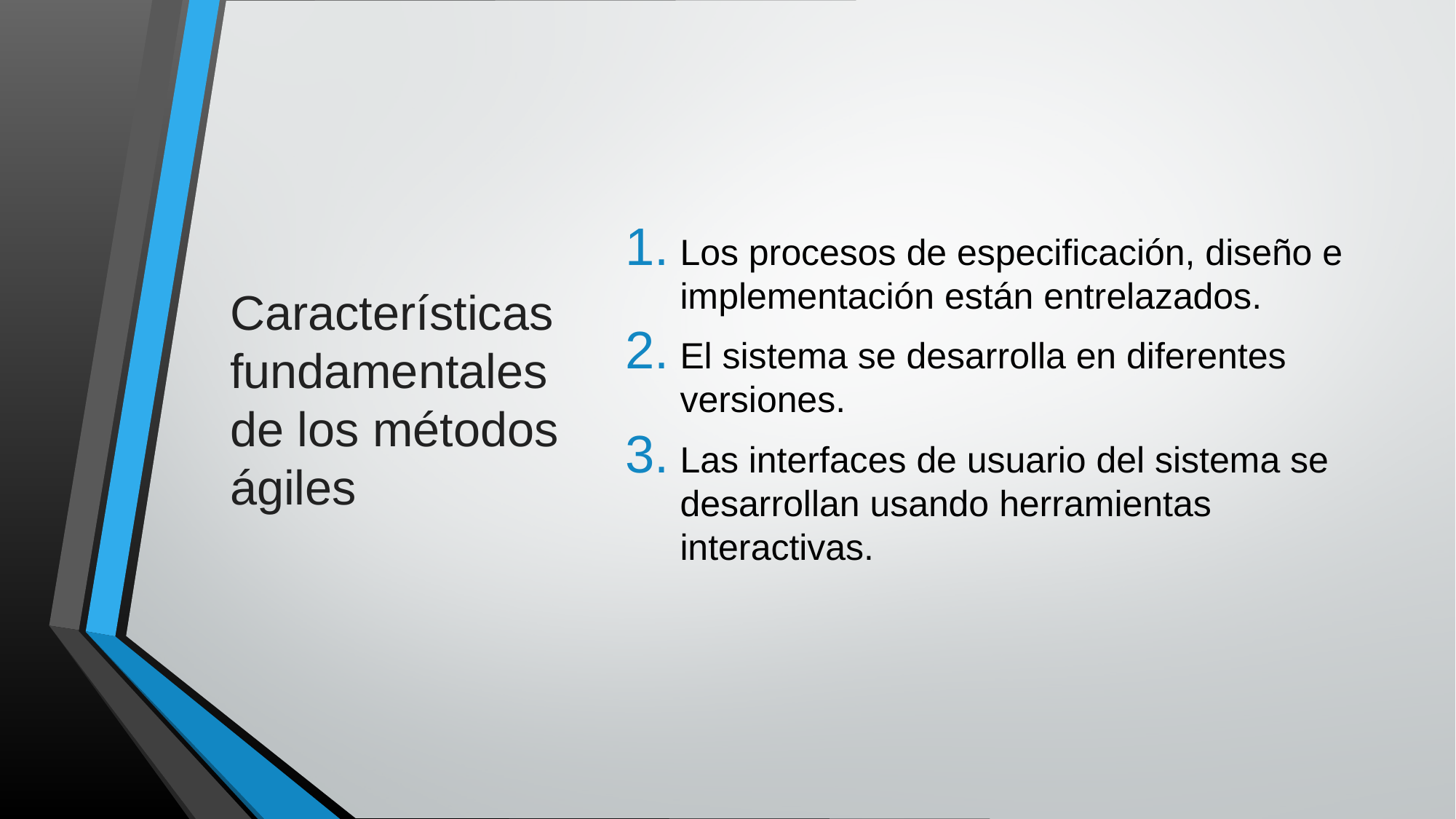

# Características fundamentales de los métodos ágiles
Los procesos de especificación, diseño e implementación están entrelazados.
El sistema se desarrolla en diferentes versiones.
Las interfaces de usuario del sistema se desarrollan usando herramientas interactivas.